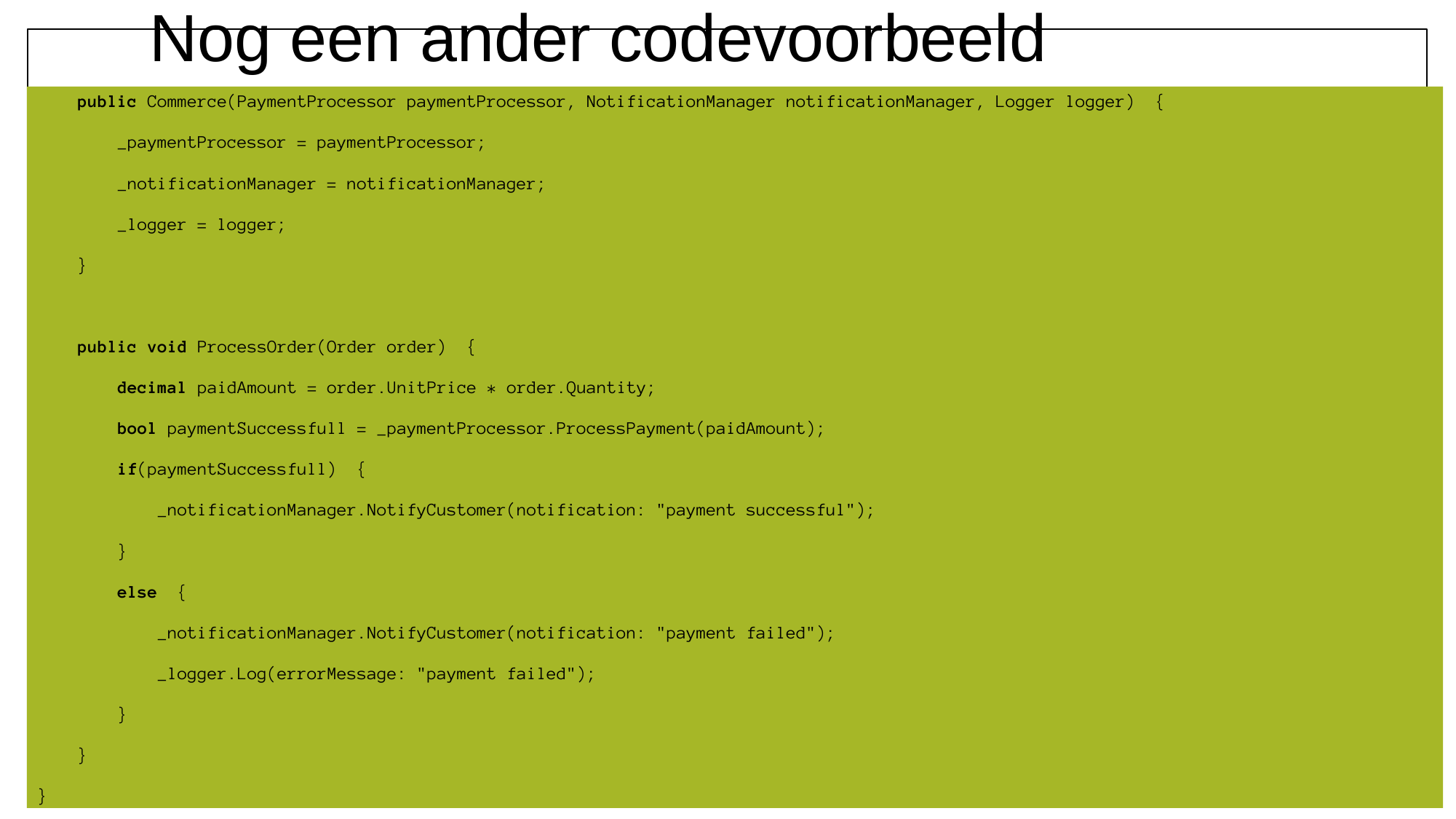

# Nog een ander codevoorbeeld
    public Commerce(PaymentProcessor paymentProcessor, NotificationManager notificationManager, Logger logger)  {
        _paymentProcessor = paymentProcessor;
        _notificationManager = notificationManager;
        _logger = logger;
    }

    public void ProcessOrder(Order order)  {
        decimal paidAmount = order.UnitPrice * order.Quantity;
        bool paymentSuccessfull = _paymentProcessor.ProcessPayment(paidAmount);
        if(paymentSuccessfull)  {
            _notificationManager.NotifyCustomer(notification: "payment successful");
        }
        else  {
            _notificationManager.NotifyCustomer(notification: "payment failed");
            _logger.Log(errorMessage: "payment failed");
        }
    }
}
36